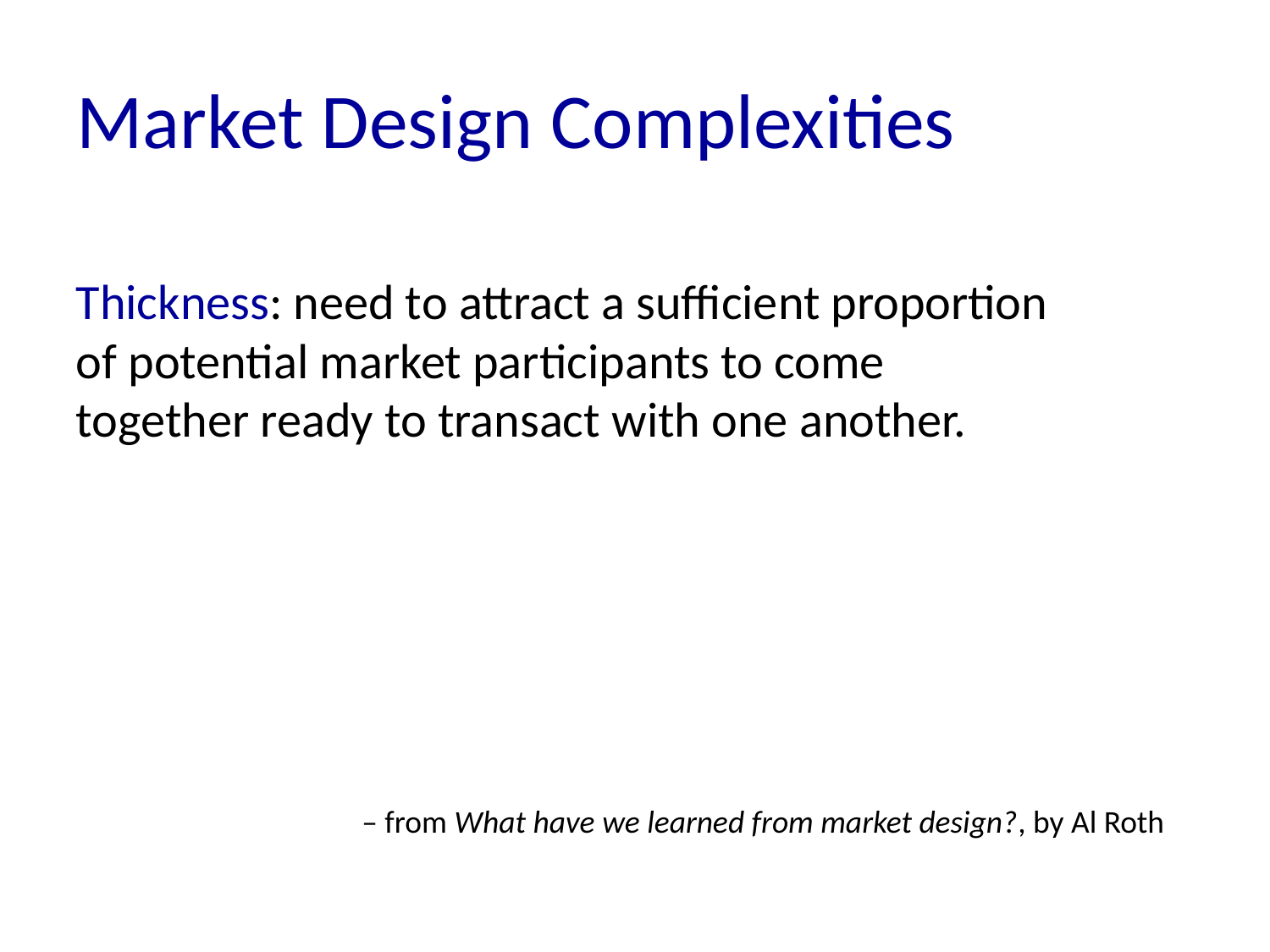

# Market Design Complexities
Thickness: need to attract a sufficient proportion of potential market participants to come together ready to transact with one another.

– from What have we learned from market design?, by Al Roth